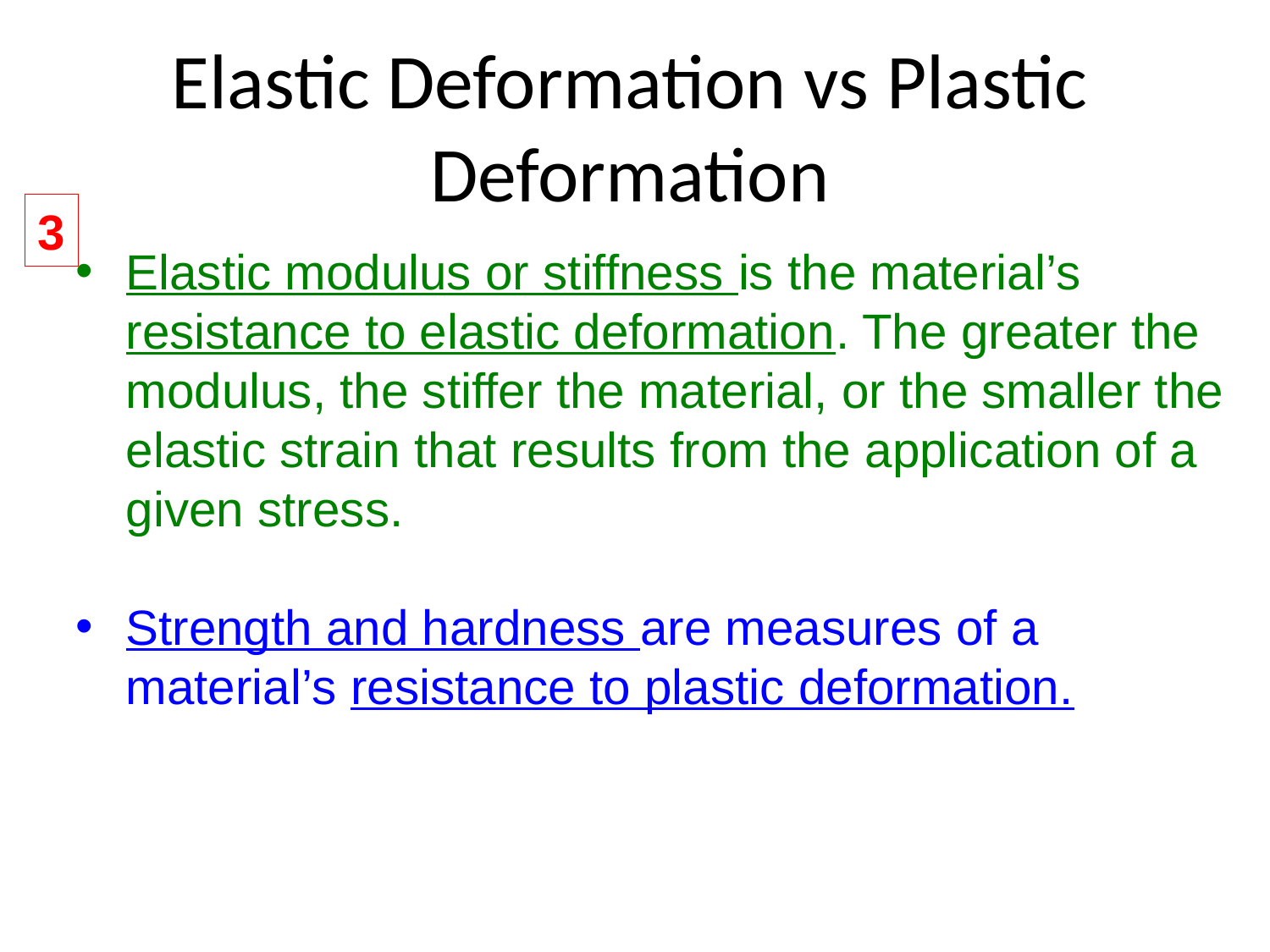

# Elastic Deformation vs Plastic Deformation
3
Elastic modulus or stiffness is the material’s resistance to elastic deformation. The greater the modulus, the stiffer the material, or the smaller the elastic strain that results from the application of a given stress.

Strength and hardness are measures of a material’s resistance to plastic deformation.